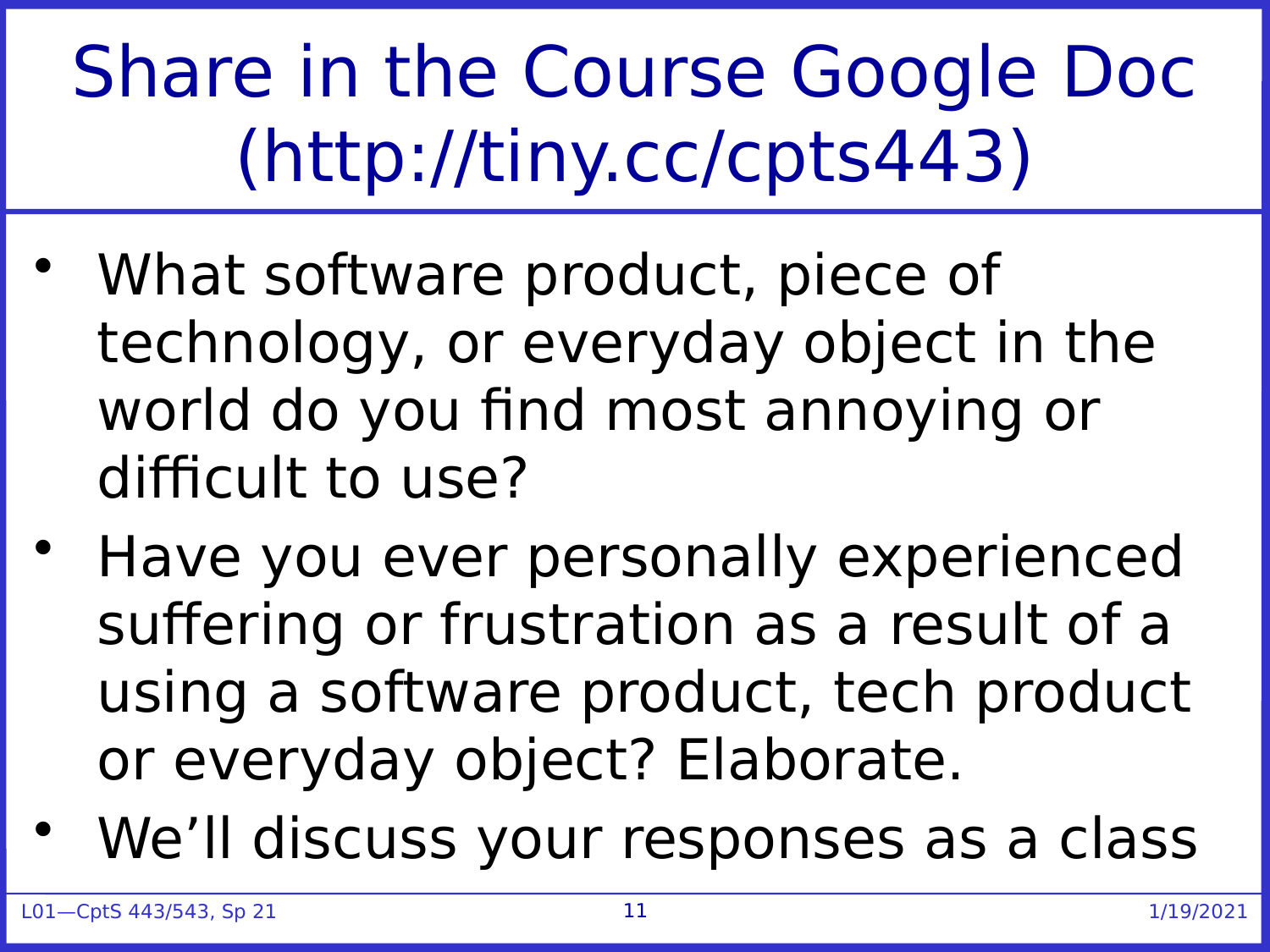

# Share in the Course Google Doc (http://tiny.cc/cpts443)
What software product, piece of technology, or everyday object in the world do you find most annoying or difficult to use?
Have you ever personally experienced suffering or frustration as a result of a using a software product, tech product or everyday object? Elaborate.
We’ll discuss your responses as a class
11